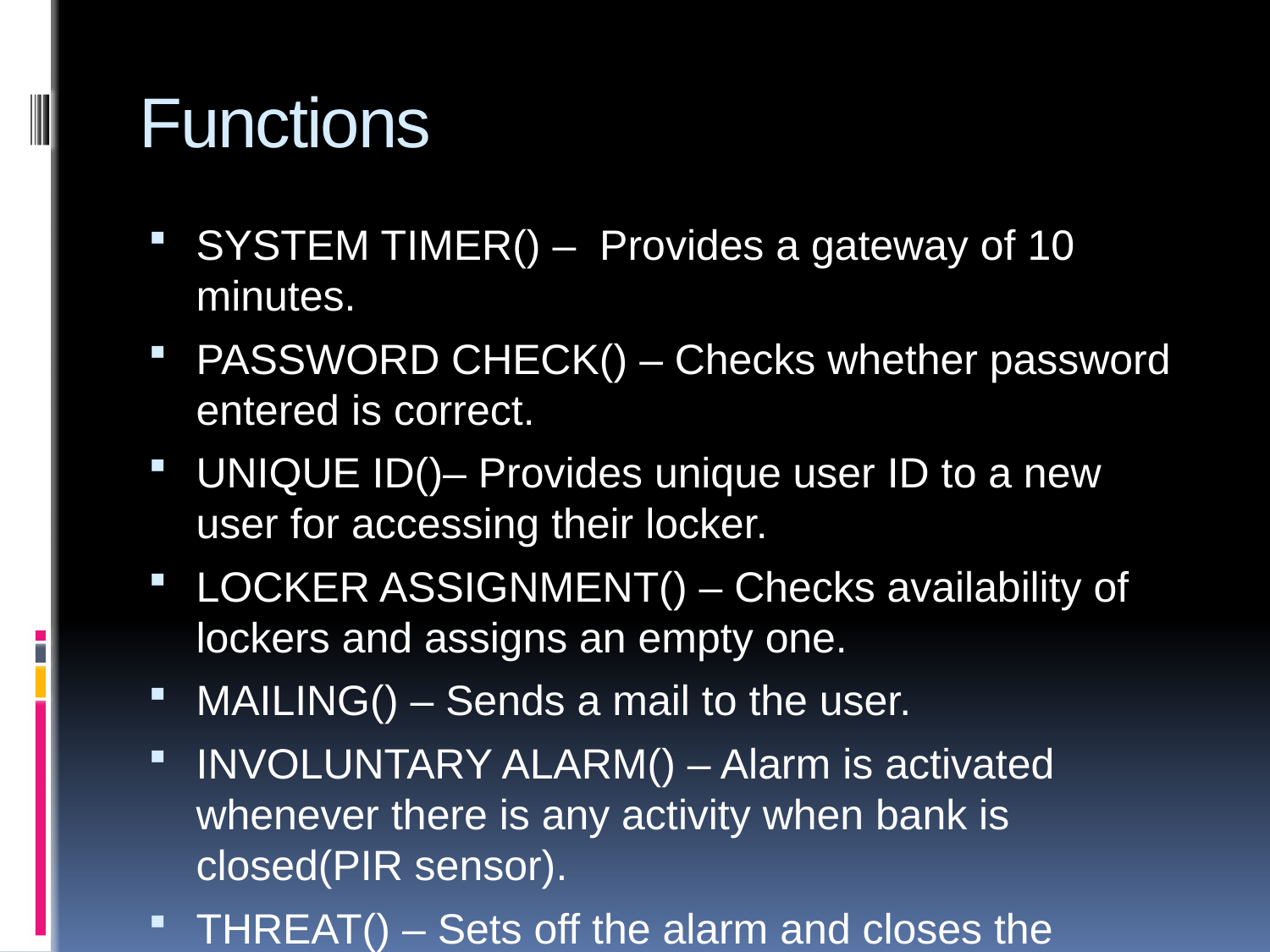

# Functions
SYSTEM TIMER() –  Provides a gateway of 10 minutes.
PASSWORD CHECK() – Checks whether password entered is correct.
UNIQUE ID()– Provides unique user ID to a new user for accessing their locker.
LOCKER ASSIGNMENT() – Checks availability of lockers and assigns an empty one.
MAILING() – Sends a mail to the user.
INVOLUNTARY ALARM() – Alarm is activated whenever there is any activity when bank is closed(PIR sensor).
THREAT() – Sets off the alarm and closes the opened locker.